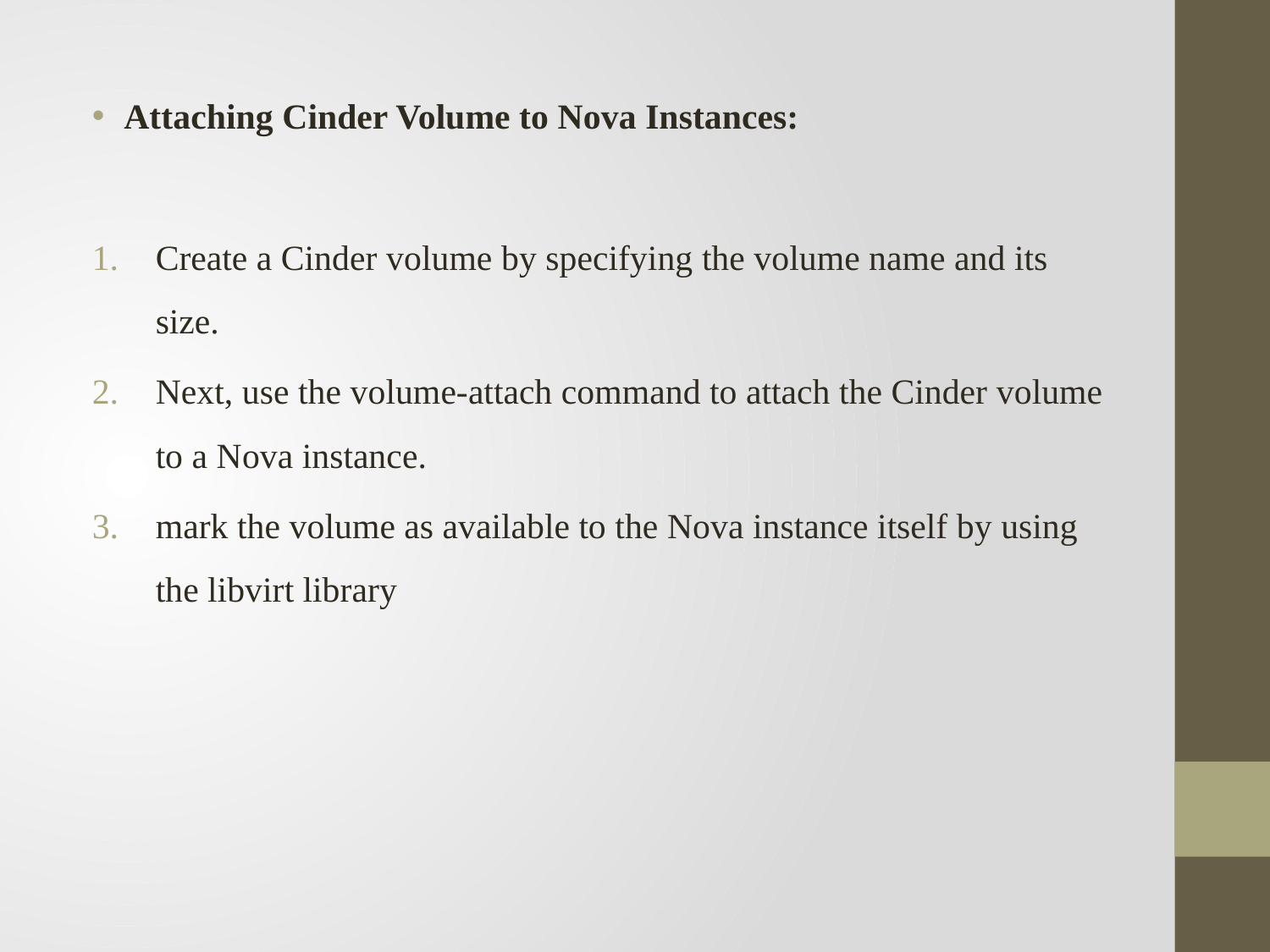

Attaching Cinder Volume to Nova Instances:

Create a Cinder volume by specifying the volume name and its size.
Next, use the volume-attach command to attach the Cinder volume to a Nova instance.
mark the volume as available to the Nova instance itself by using the libvirt library